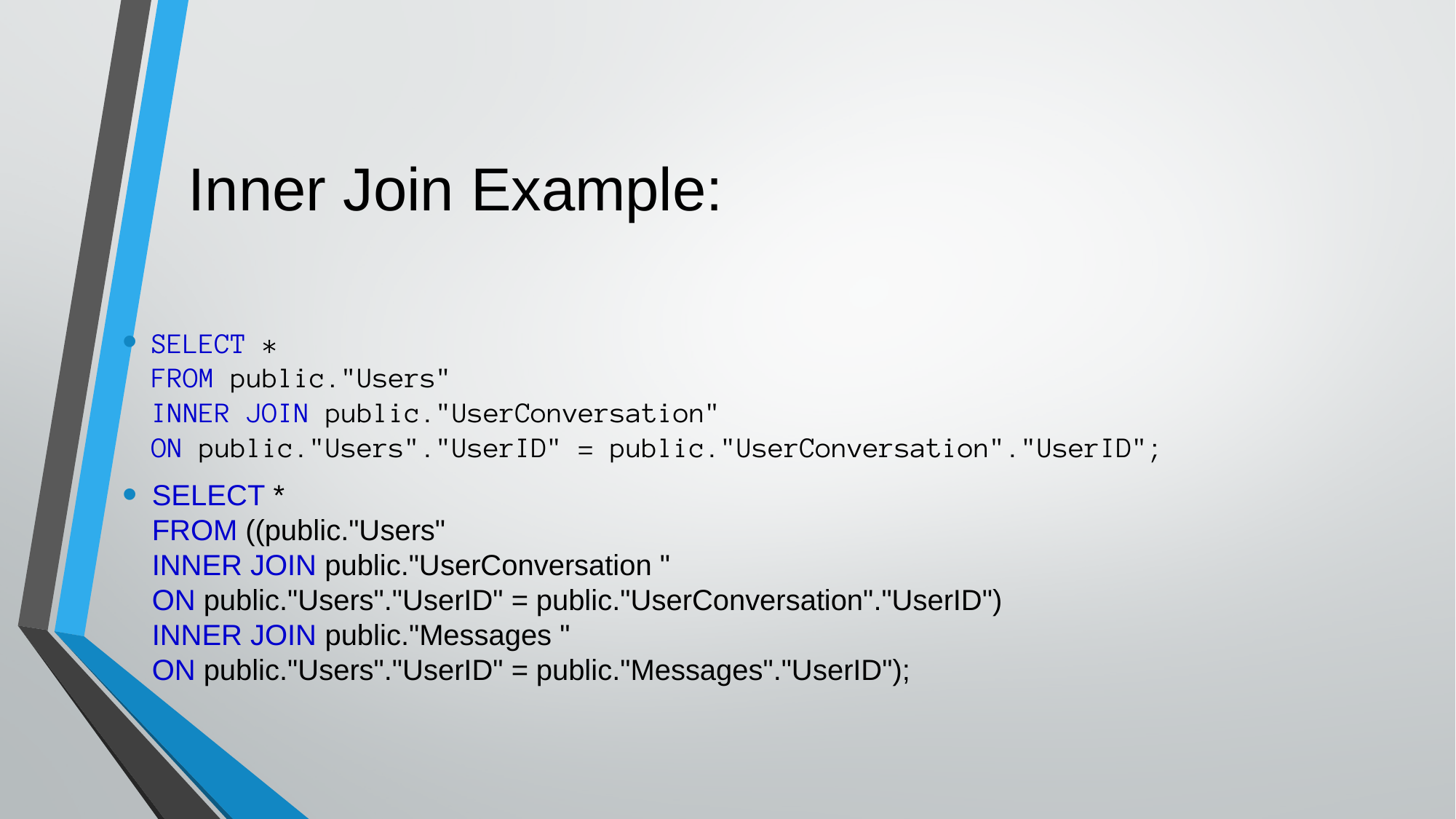

# Inner Join Example:
SELECT *
FROM public."Users"
INNER JOIN public."UserConversation"
ON public."Users"."UserID" = public."UserConversation"."UserID";
SELECT *
FROM ((public."Users"
INNER JOIN public."UserConversation "
ON public."Users"."UserID" = public."UserConversation"."UserID")
INNER JOIN public."Messages "
ON public."Users"."UserID" = public."Messages"."UserID");